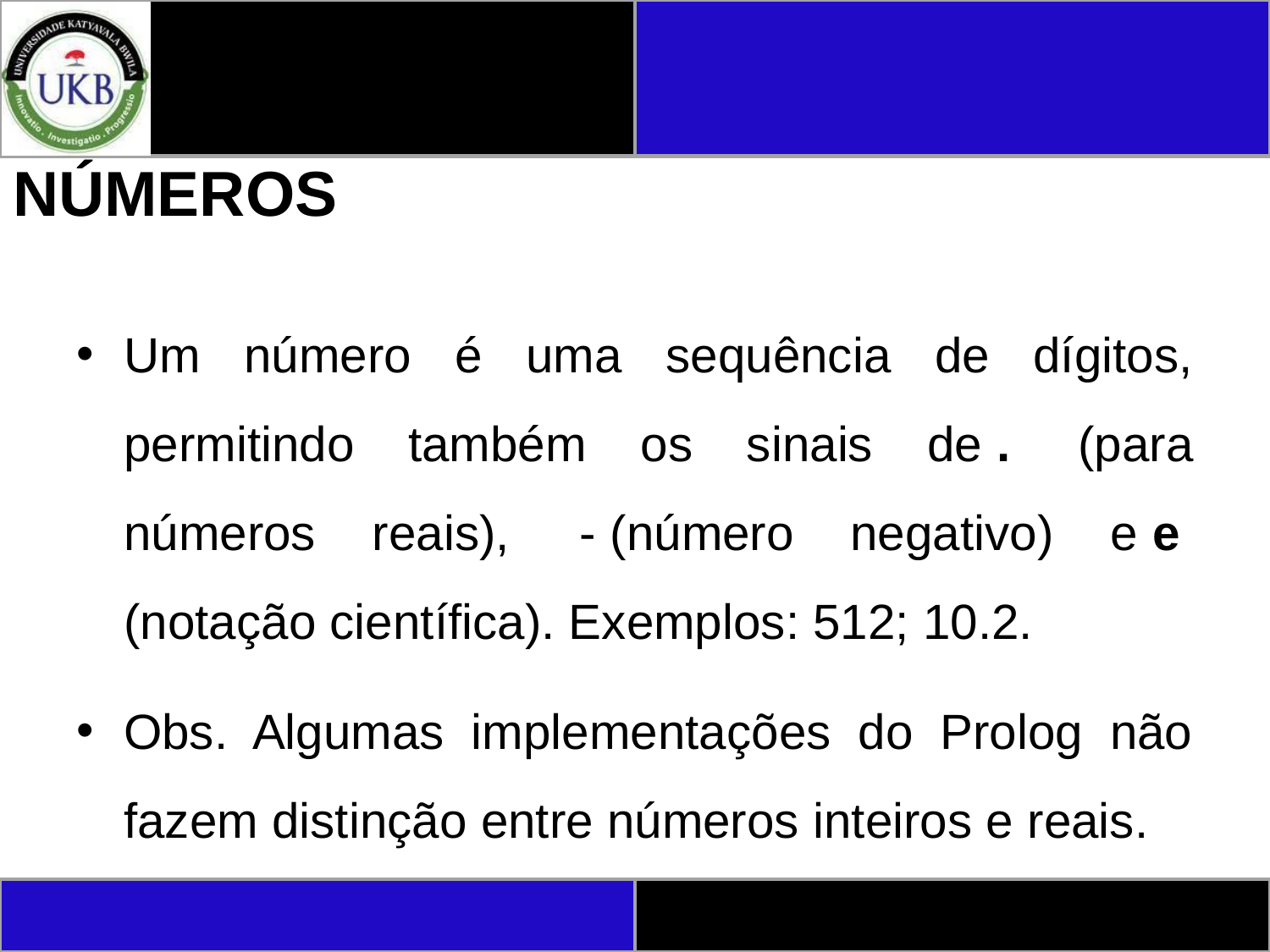

# NÚMEROS
Um número é uma sequência de dígitos, permitindo também os sinais de .  (para números reais),  - (número negativo) e e  (notação científica). Exemplos: 512; 10.2.
Obs. Algumas implementações do Prolog não fazem distinção entre números inteiros e reais.